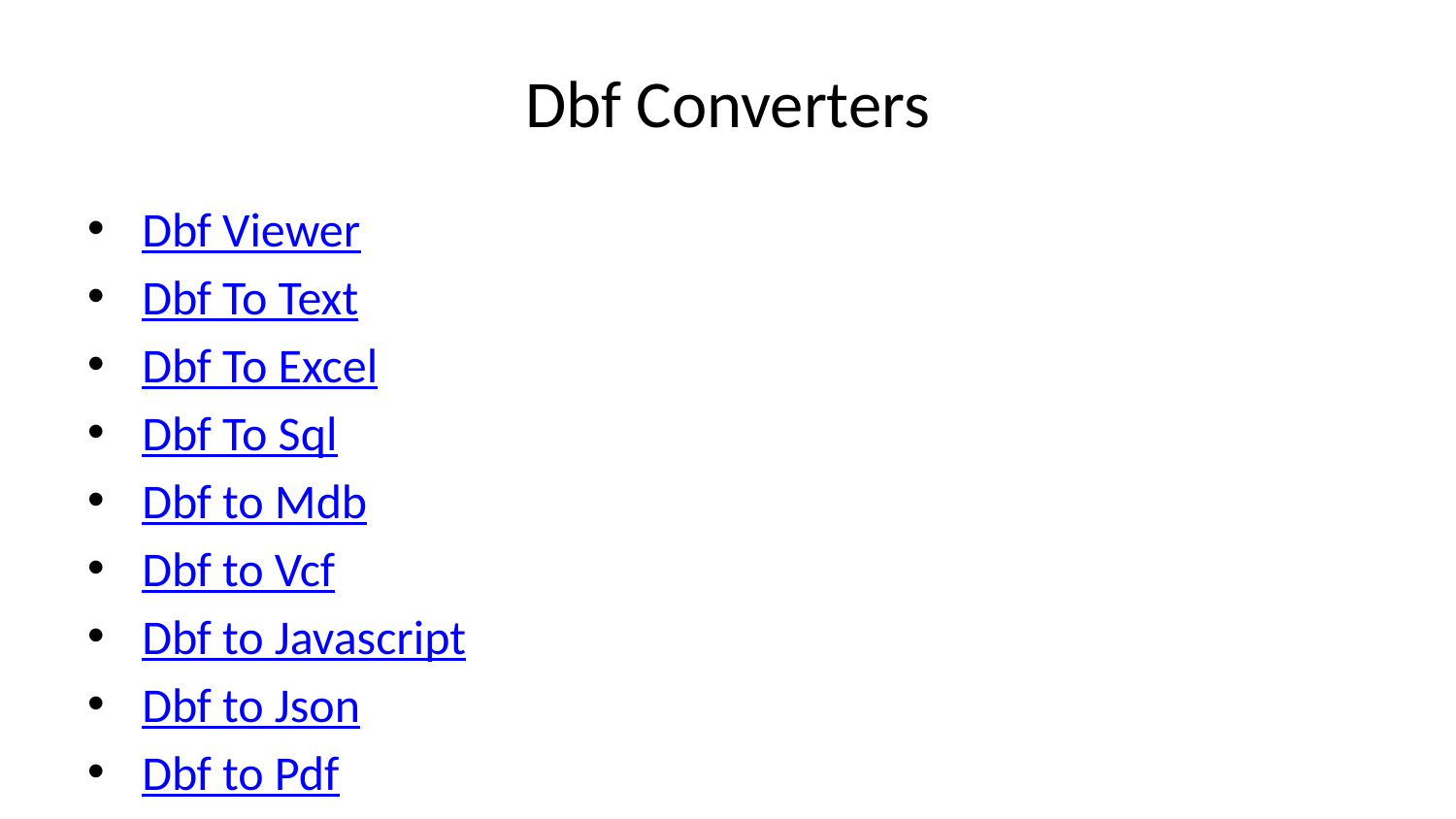

# Dbf Converters
Dbf Viewer
Dbf To Text
Dbf To Excel
Dbf To Sql
Dbf to Mdb
Dbf to Vcf
Dbf to Javascript
Dbf to Json
Dbf to Pdf
Dbf To Csv
Dbf to Sqlite
Dbf To Xls
Dbf To Xml
Dbf to Kmz